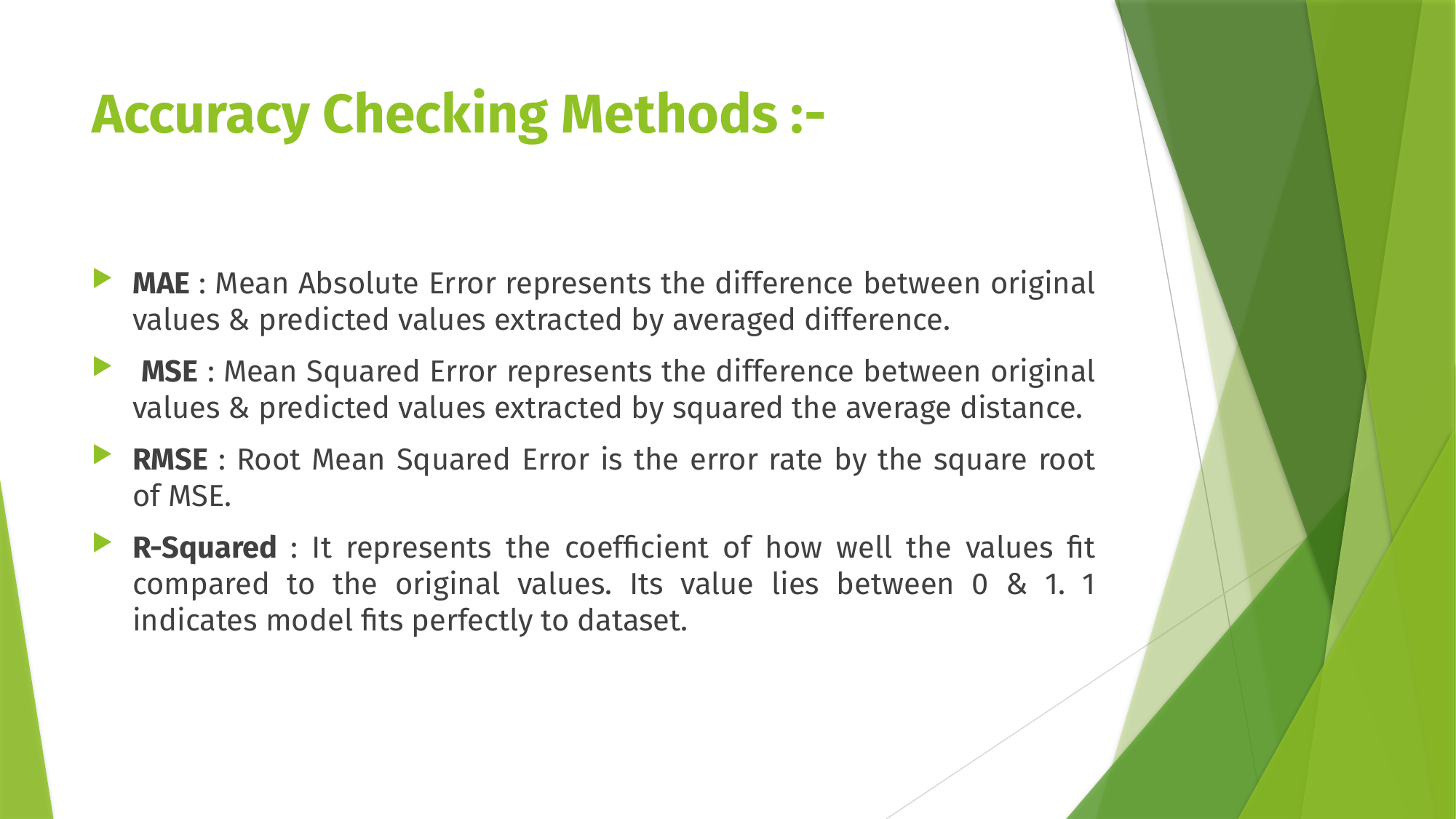

# Accuracy Checking Methods :-
MAE : Mean Absolute Error represents the difference between original values & predicted values extracted by averaged difference.
 MSE : Mean Squared Error represents the difference between original values & predicted values extracted by squared the average distance.
RMSE : Root Mean Squared Error is the error rate by the square root of MSE.
R-Squared : It represents the coefficient of how well the values fit compared to the original values. Its value lies between 0 & 1. 1 indicates model fits perfectly to dataset.